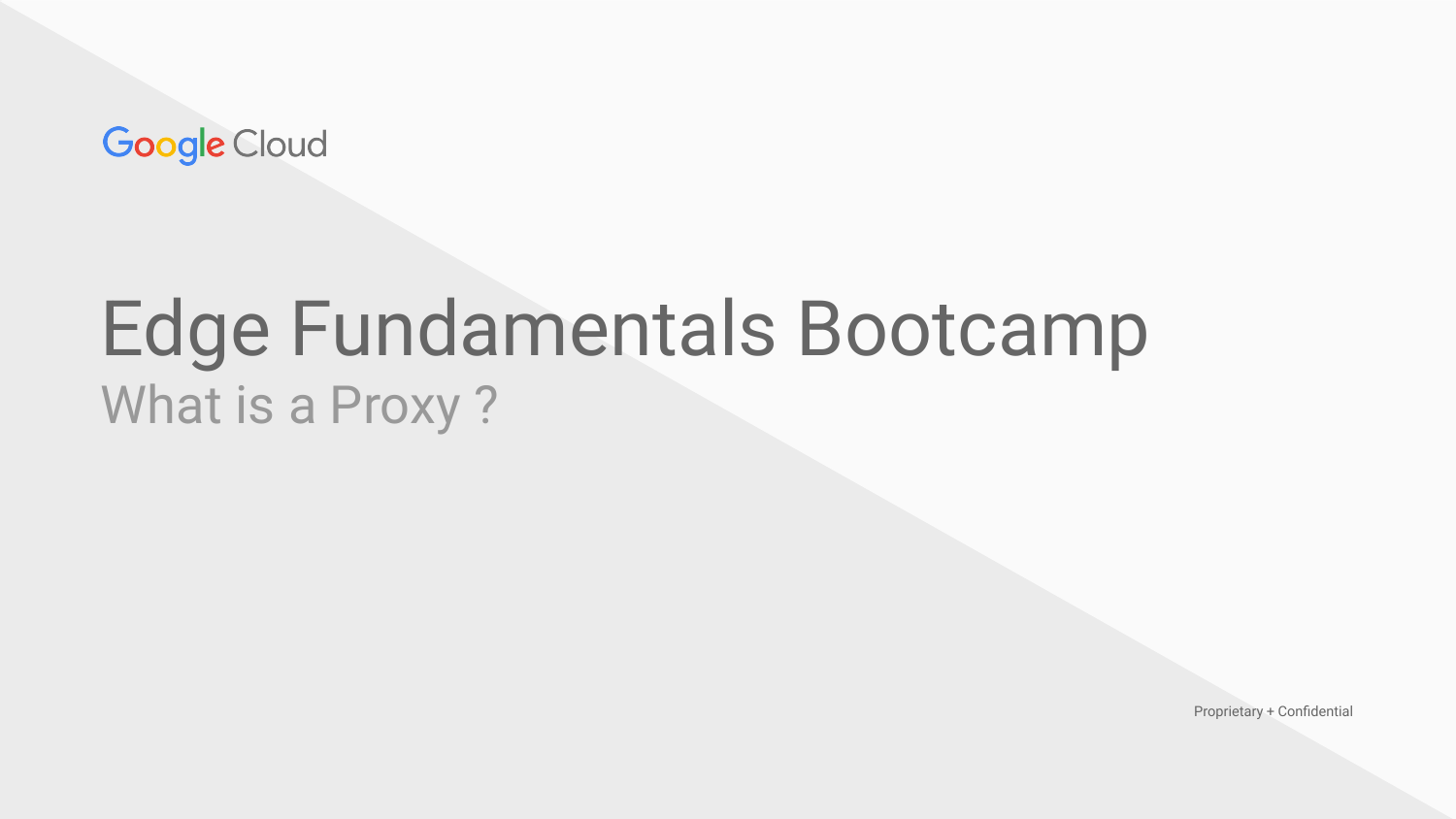

Edge Fundamentals Bootcamp
What is a Proxy ?